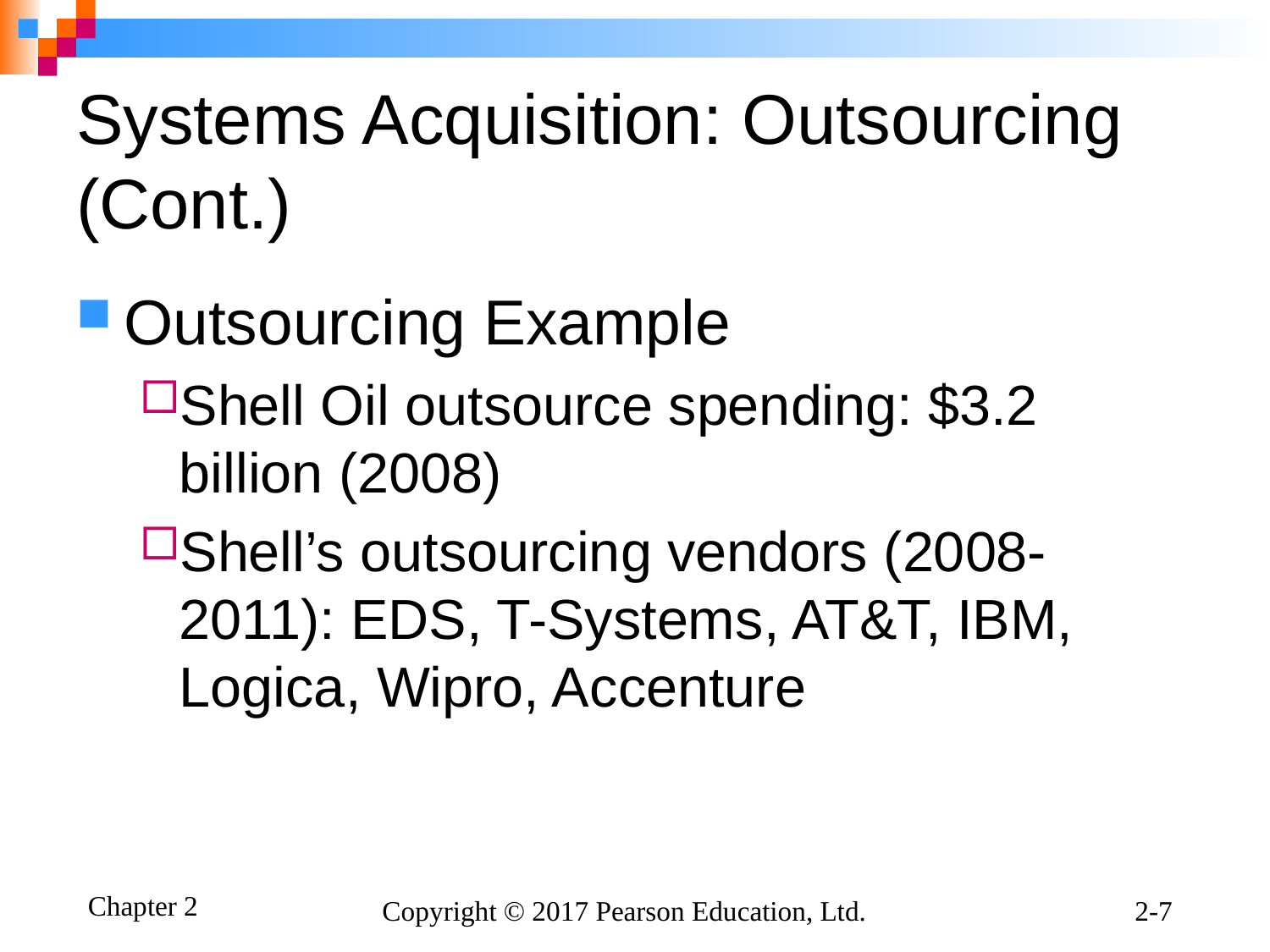

# Systems Acquisition: Outsourcing (Cont.)
Outsourcing Example
Shell Oil outsource spending: $3.2 billion (2008)
Shell’s outsourcing vendors (2008-2011): EDS, T-Systems, AT&T, IBM, Logica, Wipro, Accenture